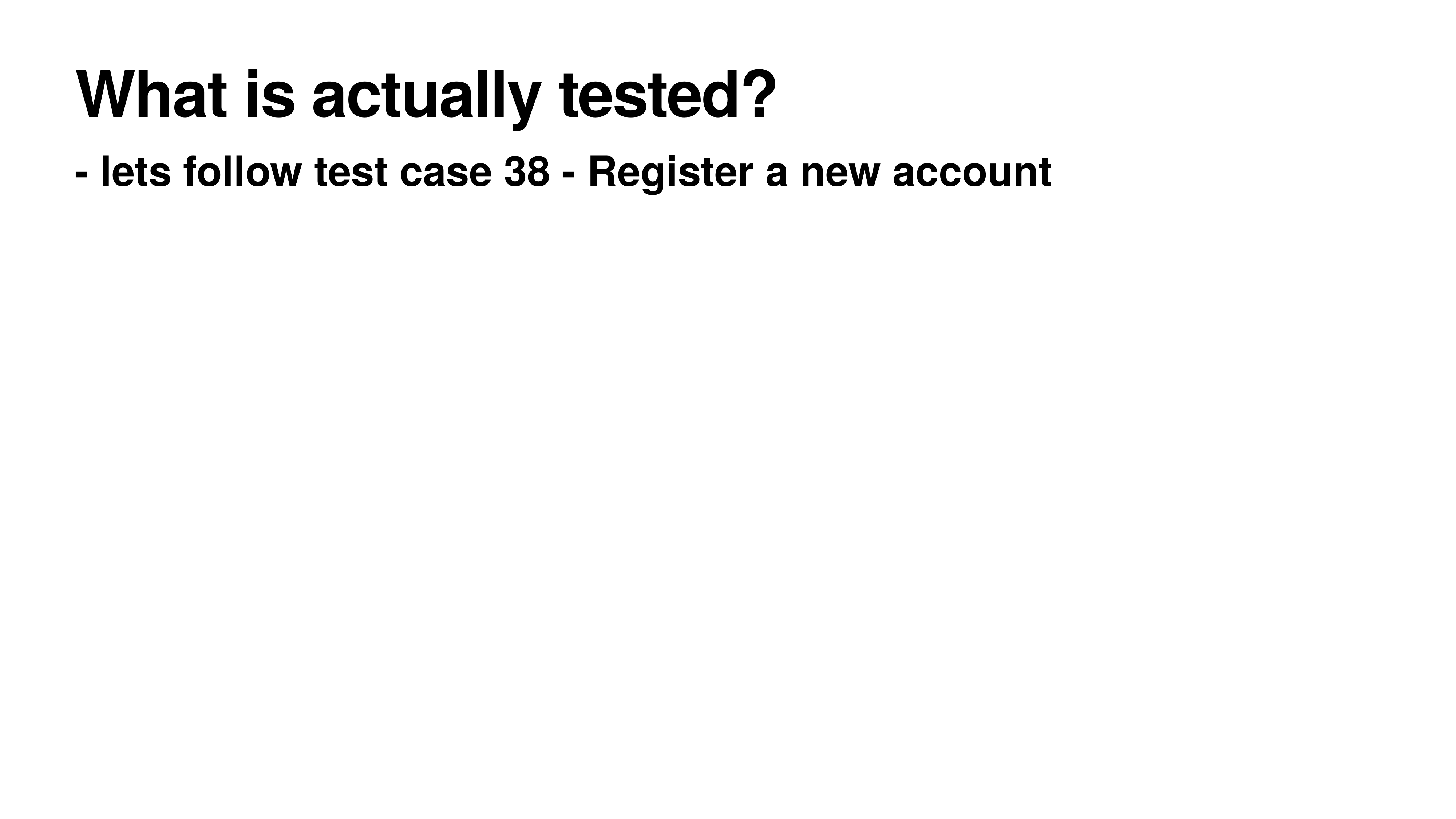

# What is actually tested?
- lets follow test case 38 - Register a new account